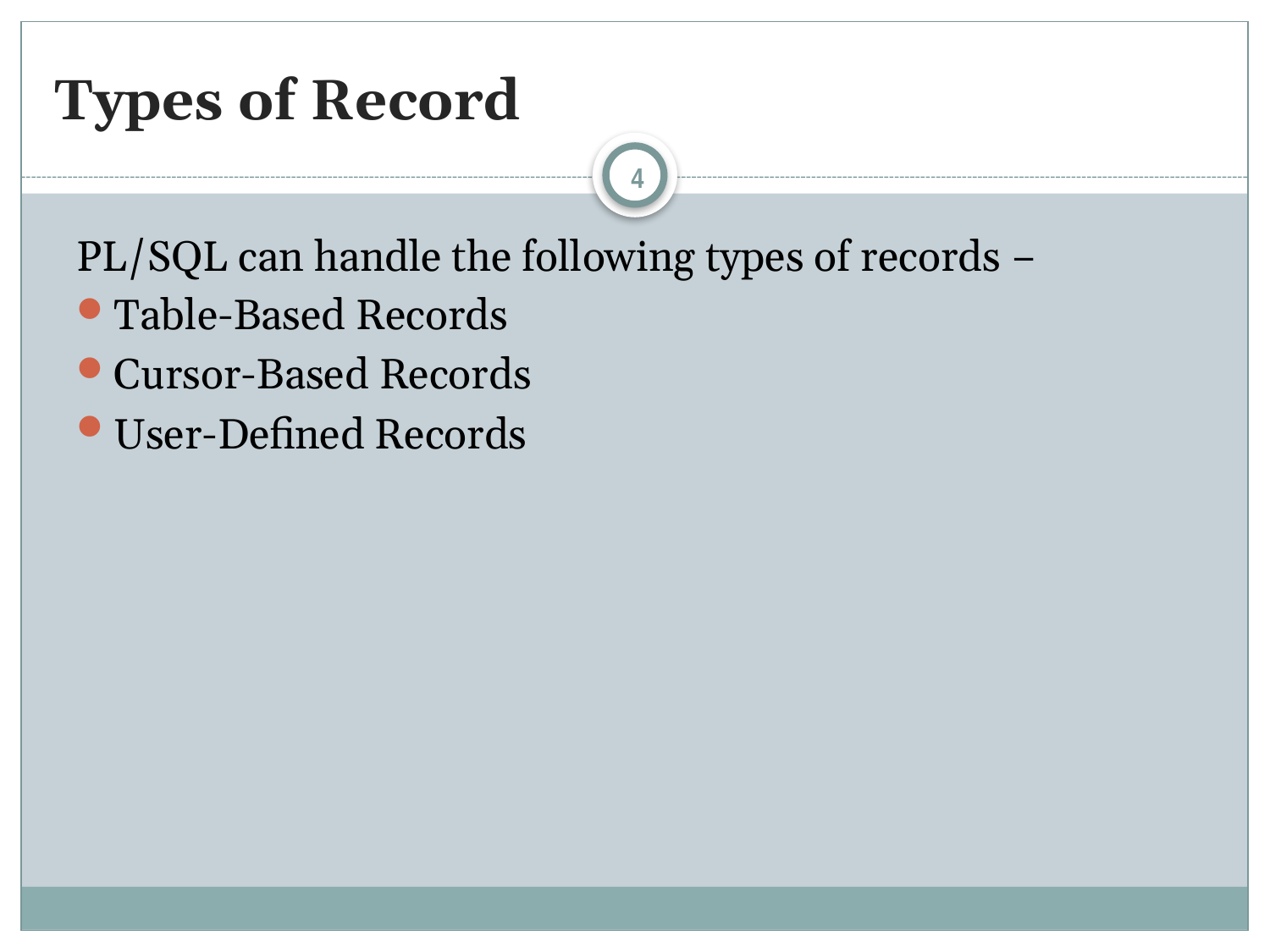

# Types of Record
4
PL/SQL can handle the following types of records −
Table-Based Records
Cursor-Based Records
User-Defined Records